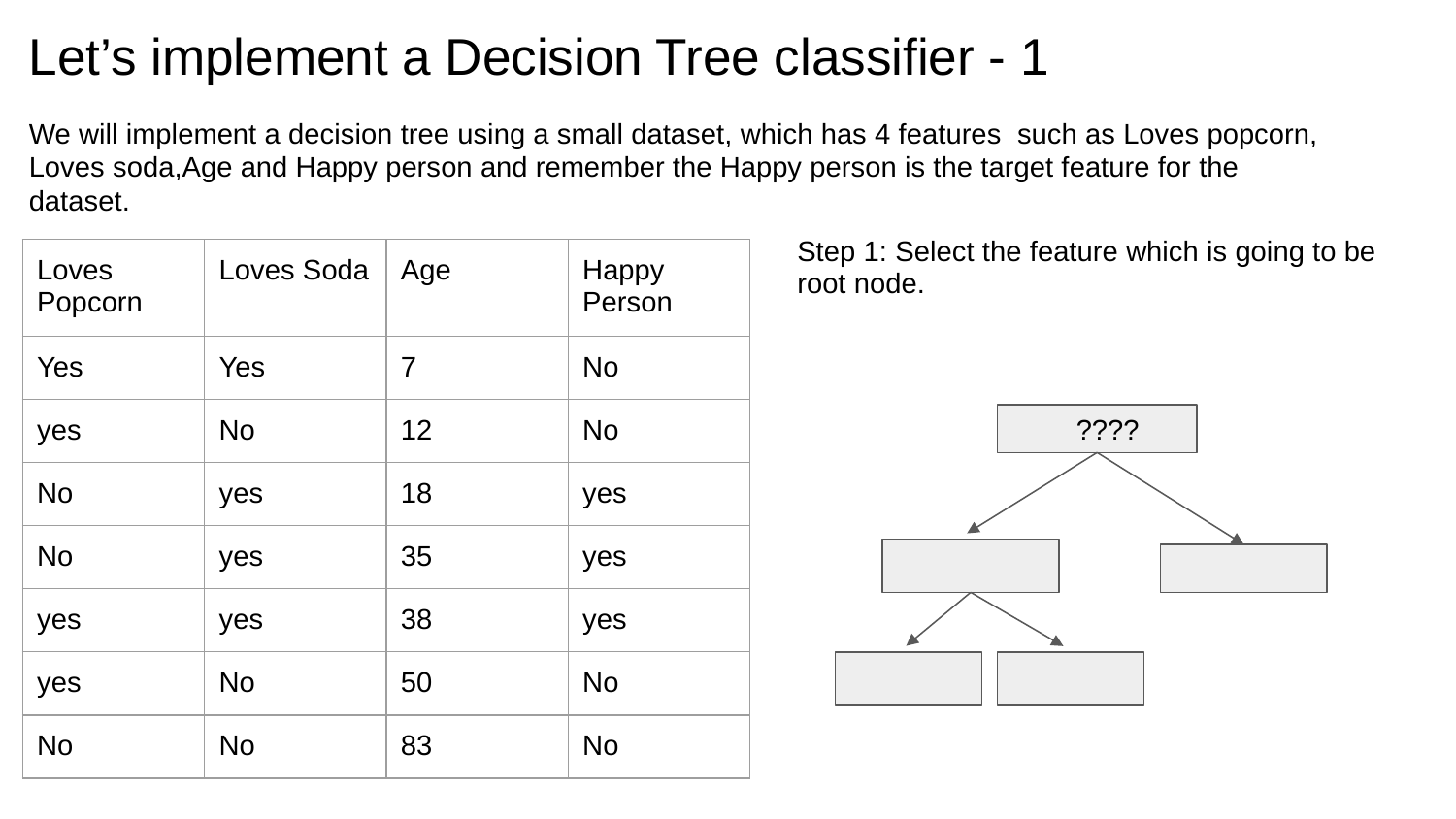

# Let’s implement a Decision Tree classifier - 1
We will implement a decision tree using a small dataset, which has 4 features  such as Loves popcorn, Loves soda,Age and Happy person and remember the Happy person is the target feature for the dataset.
Step 1: Select the feature which is going to be root node.
| Loves Popcorn | Loves Soda | Age | Happy Person |
| --- | --- | --- | --- |
| Yes | Yes | 7 | No |
| yes | No | 12 | No |
| No | yes | 18 | yes |
| No | yes | 35 | yes |
| yes | yes | 38 | yes |
| yes | No | 50 | No |
| No | No | 83 | No |
        ????